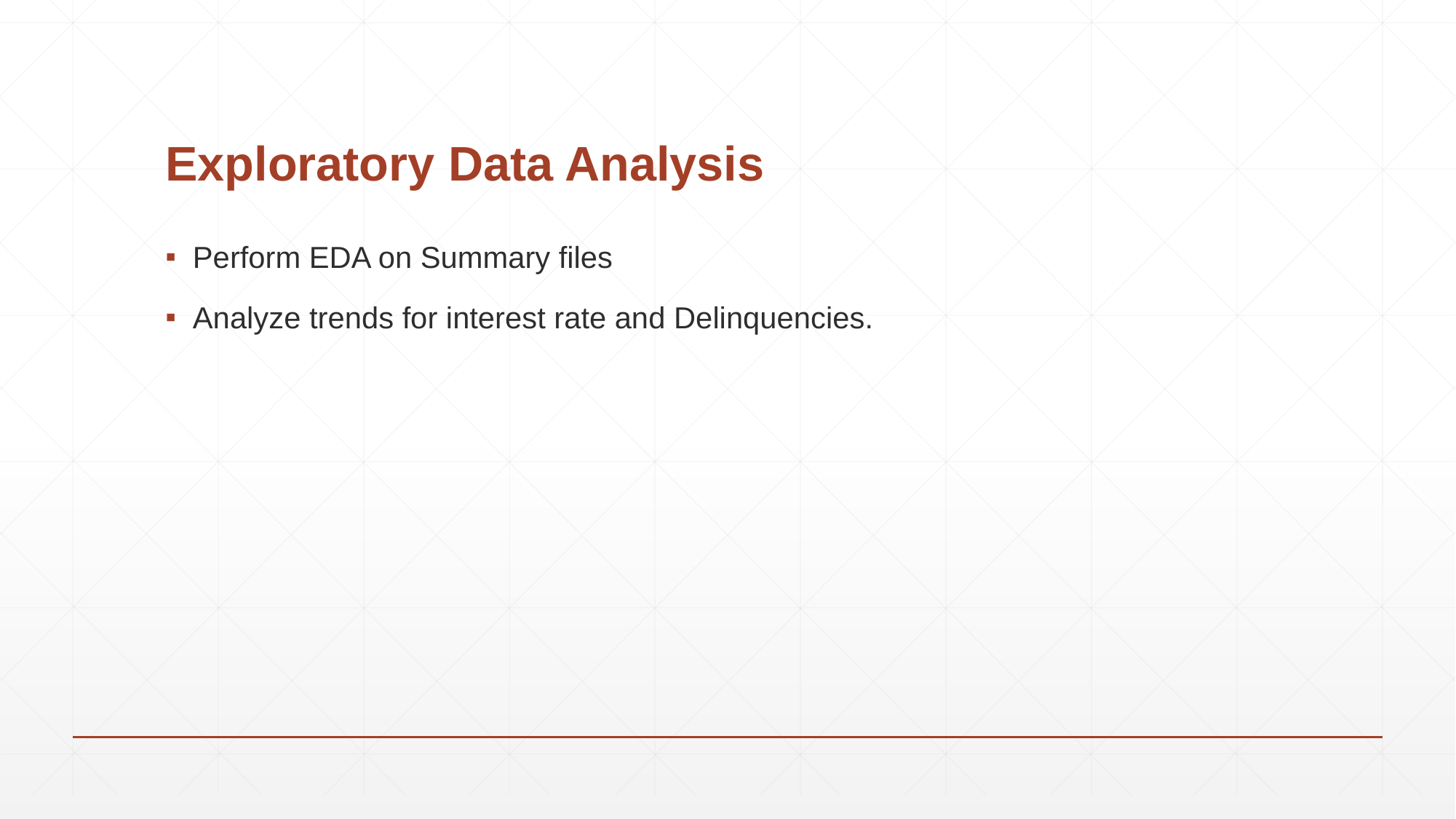

# Exploratory Data Analysis
Perform EDA on Summary files
Analyze trends for interest rate and Delinquencies.